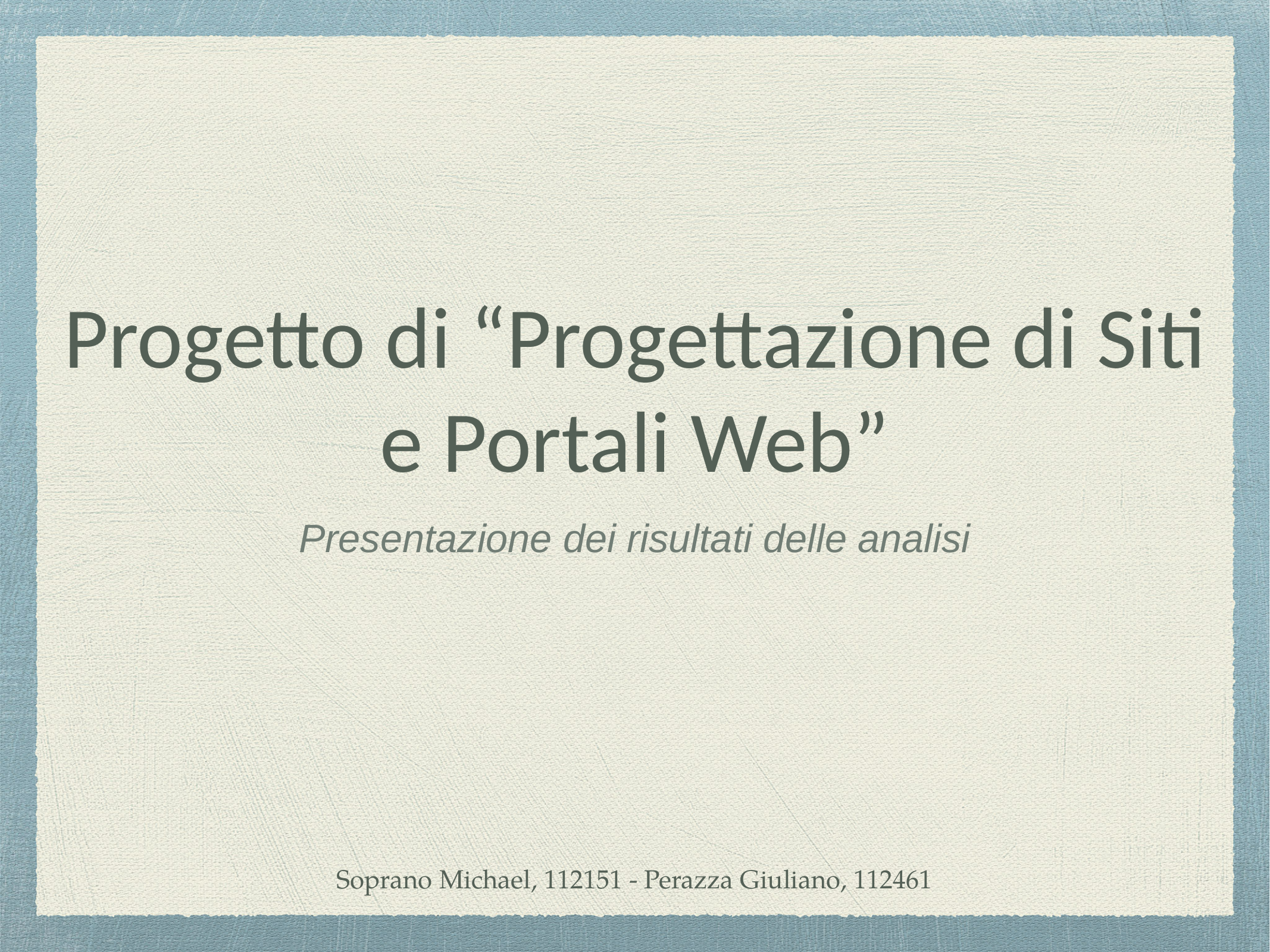

# Progetto di “Progettazione di Siti e Portali Web”
Presentazione dei risultati delle analisi
Soprano Michael, 112151 - Perazza Giuliano, 112461